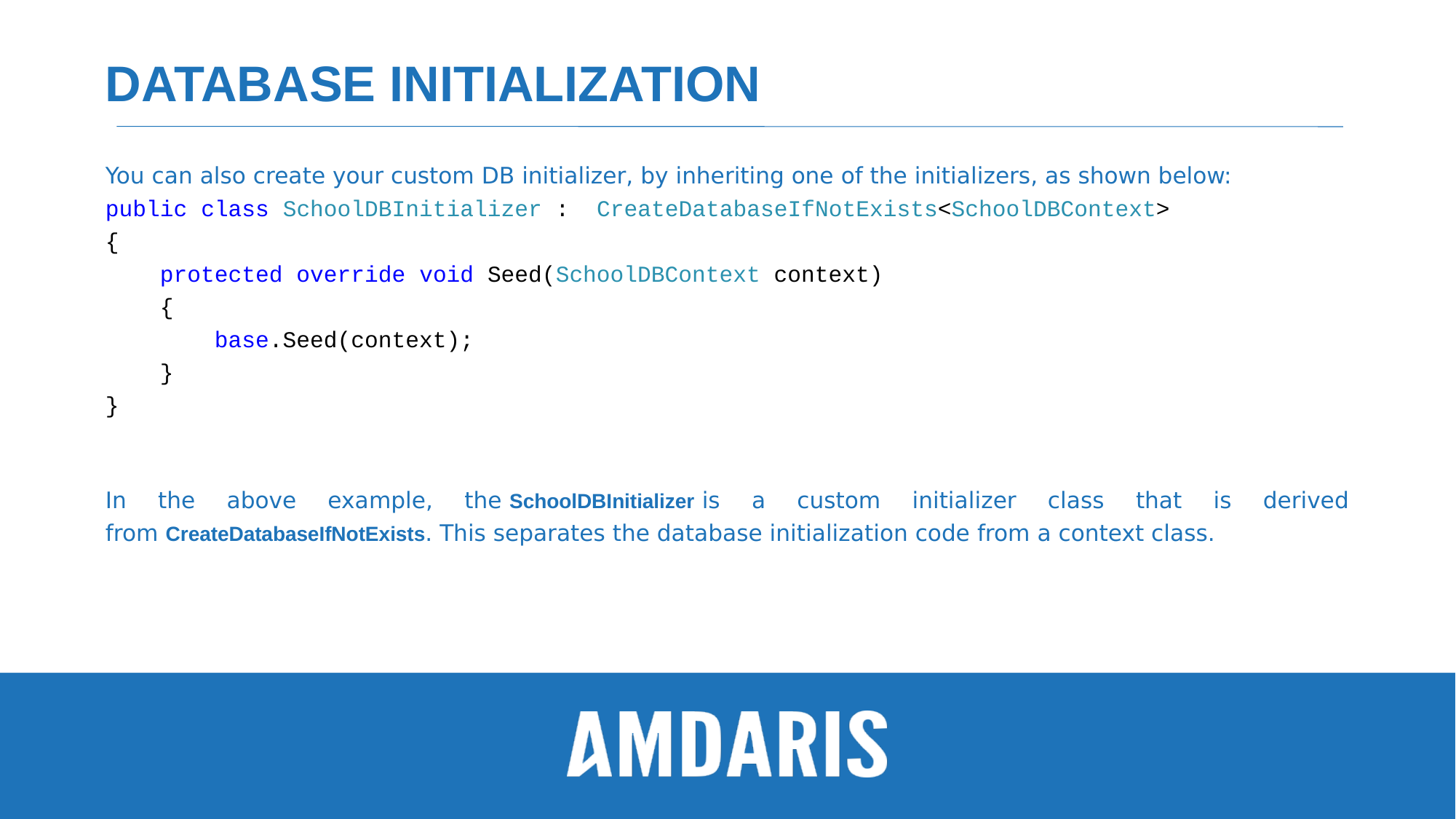

# Database initialization
You can also create your custom DB initializer, by inheriting one of the initializers, as shown below:
public class SchoolDBInitializer :  CreateDatabaseIfNotExists<SchoolDBContext>
{
    protected override void Seed(SchoolDBContext context)
    {
        base.Seed(context);
    }
}

In the above example, the SchoolDBInitializer is a custom initializer class that is derived from CreateDatabaseIfNotExists. This separates the database initialization code from a context class.